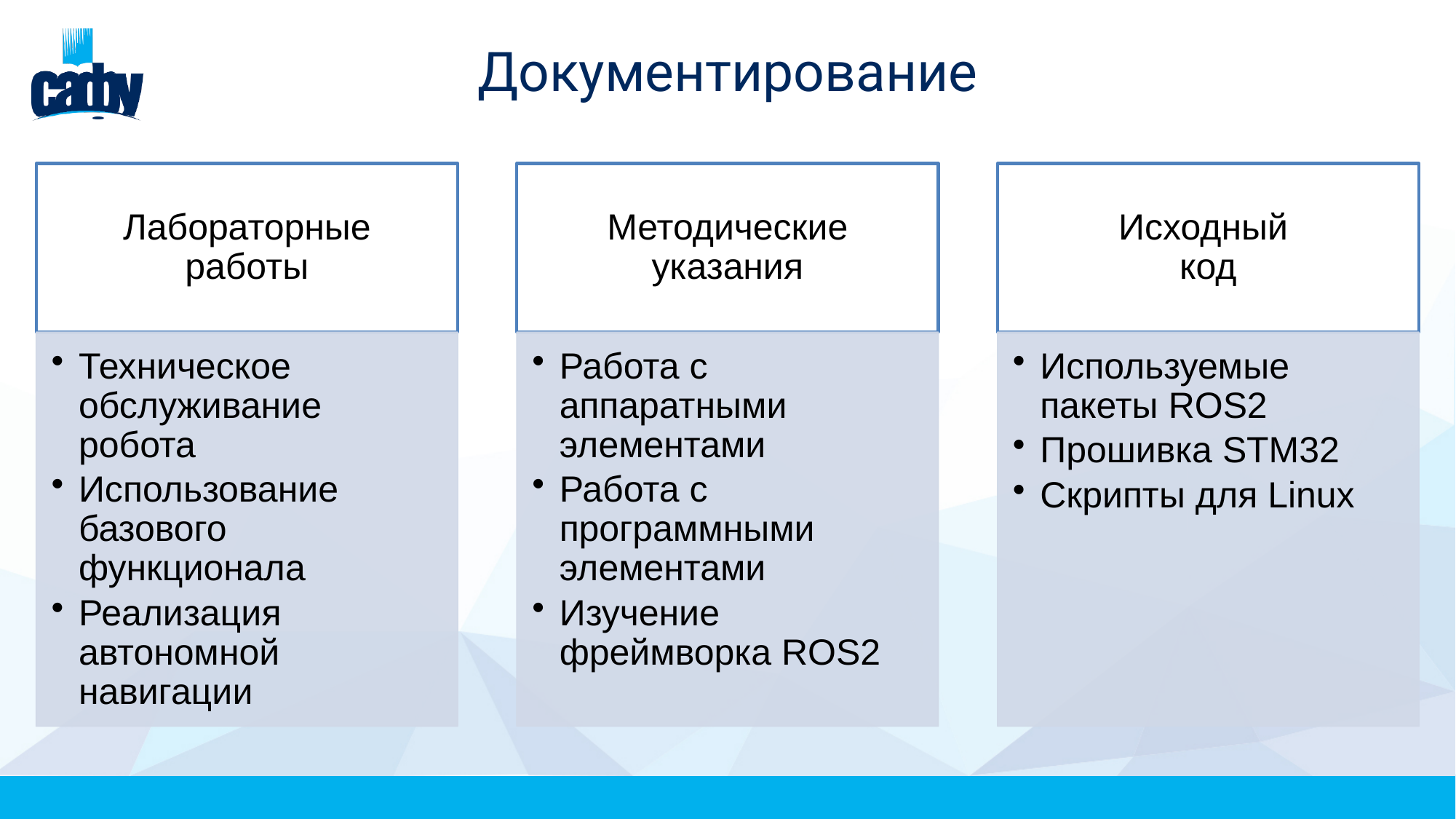

Документирование
Лабораторные работы
Техническое обслуживание робота
Использование базового функционала
Реализация автономной навигации
Методические указания
Работа с аппаратными элементами
Работа с программными элементами
Изучение фреймворка ROS2
Исходный
код
Используемые пакеты ROS2
Прошивка STM32
Скрипты для Linux